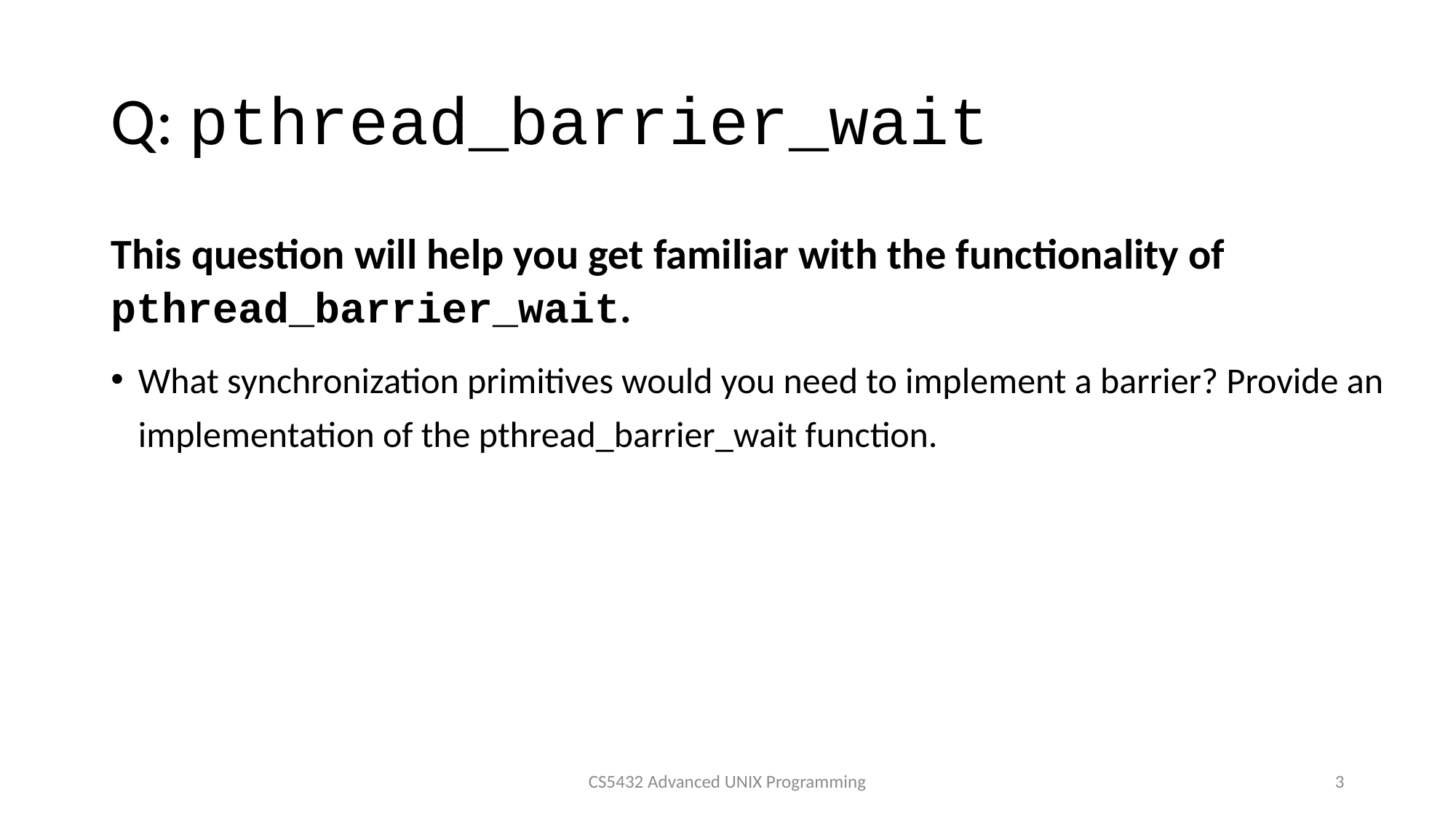

# Q: pthread_barrier_wait
This question will help you get familiar with the functionality of pthread_barrier_wait.
What synchronization primitives would you need to implement a barrier? Provide an implementation of the pthread_barrier_wait function.
CS5432 Advanced UNIX Programming
3